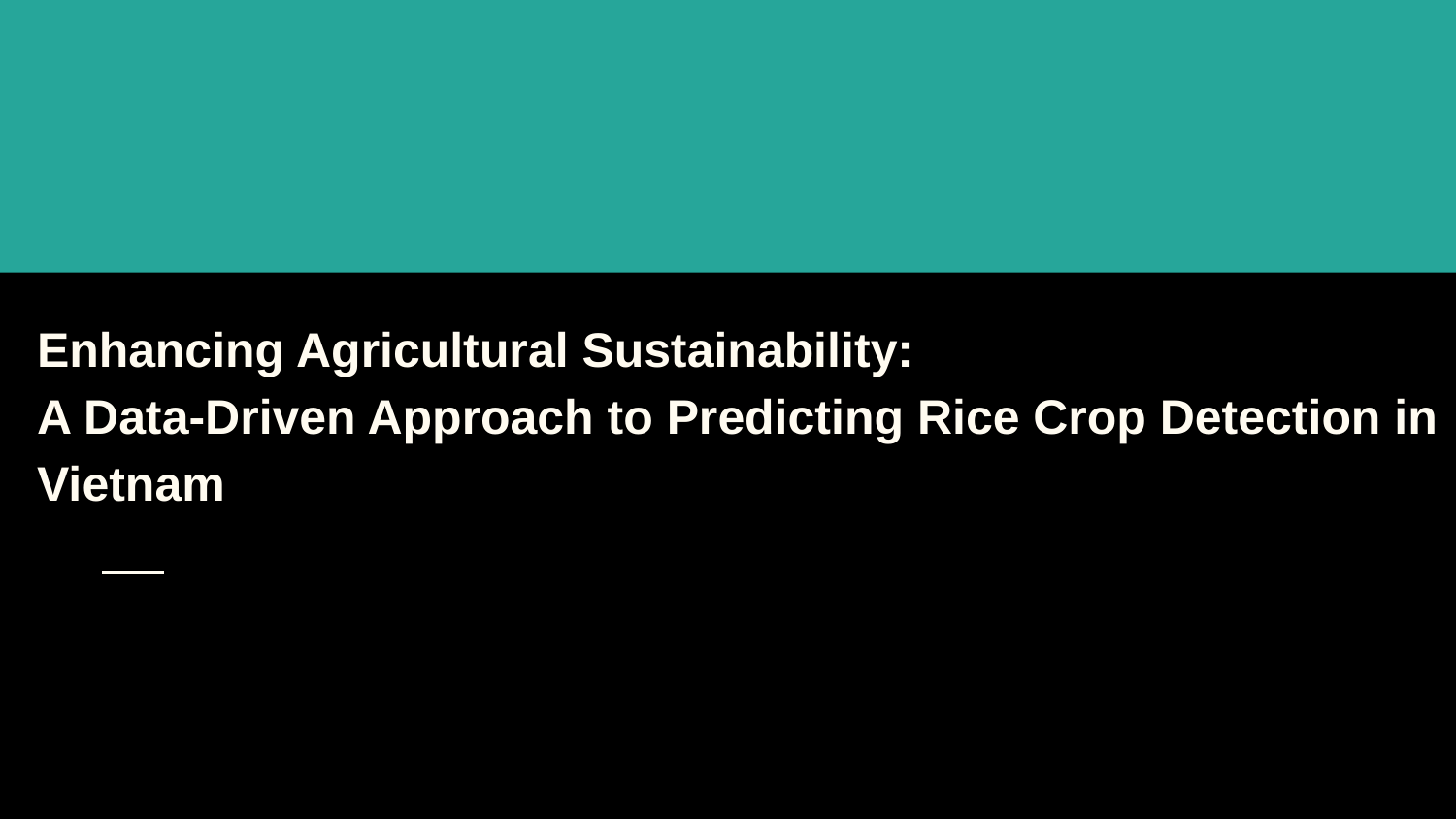

# Enhancing Agricultural Sustainability:
A Data-Driven Approach to Predicting Rice Crop Detection in Vietnam